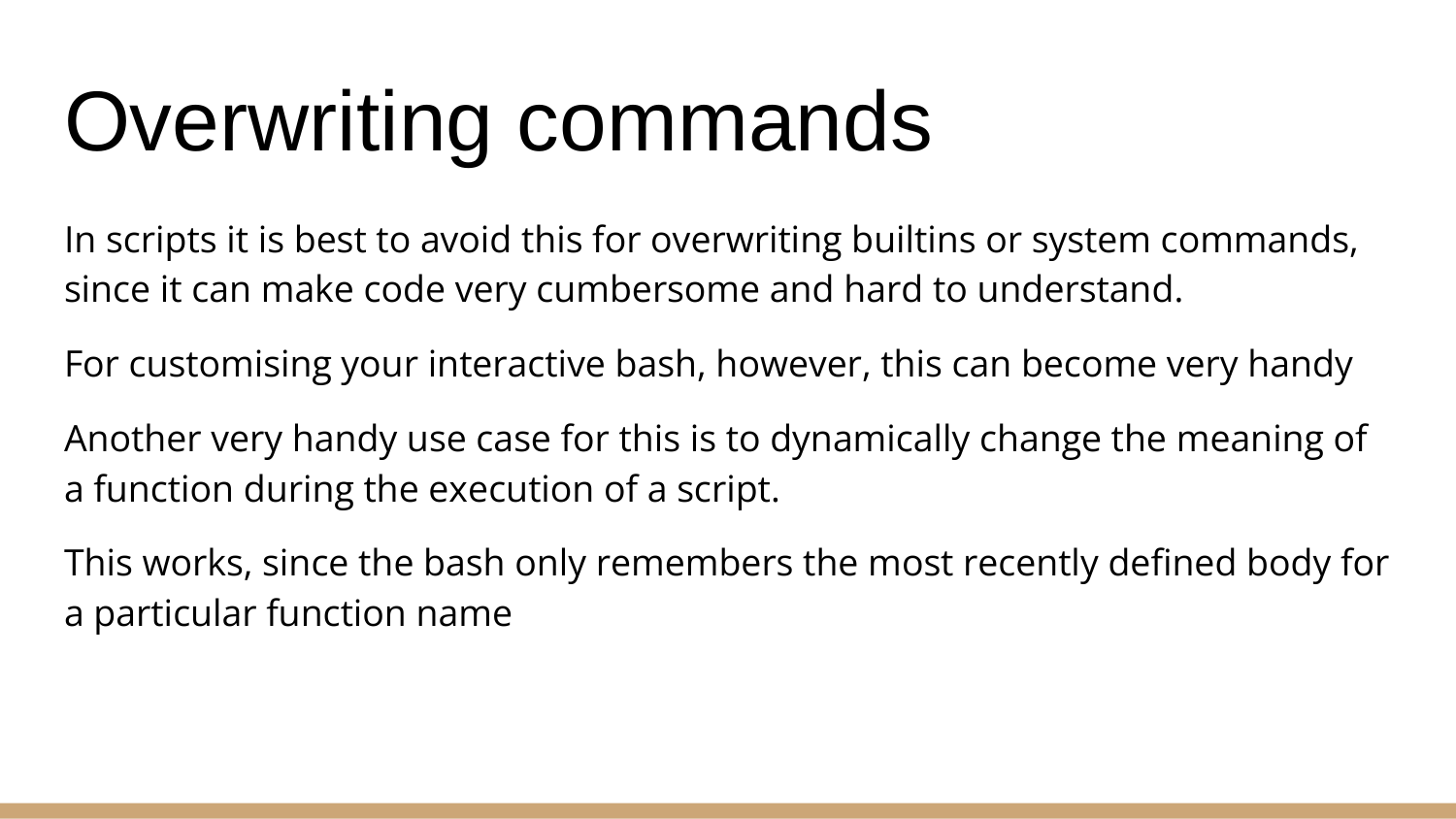

# Overwriting commands
In scripts it is best to avoid this for overwriting builtins or system commands, since it can make code very cumbersome and hard to understand.
For customising your interactive bash, however, this can become very handy
Another very handy use case for this is to dynamically change the meaning of a function during the execution of a script.
This works, since the bash only remembers the most recently defined body for a particular function name